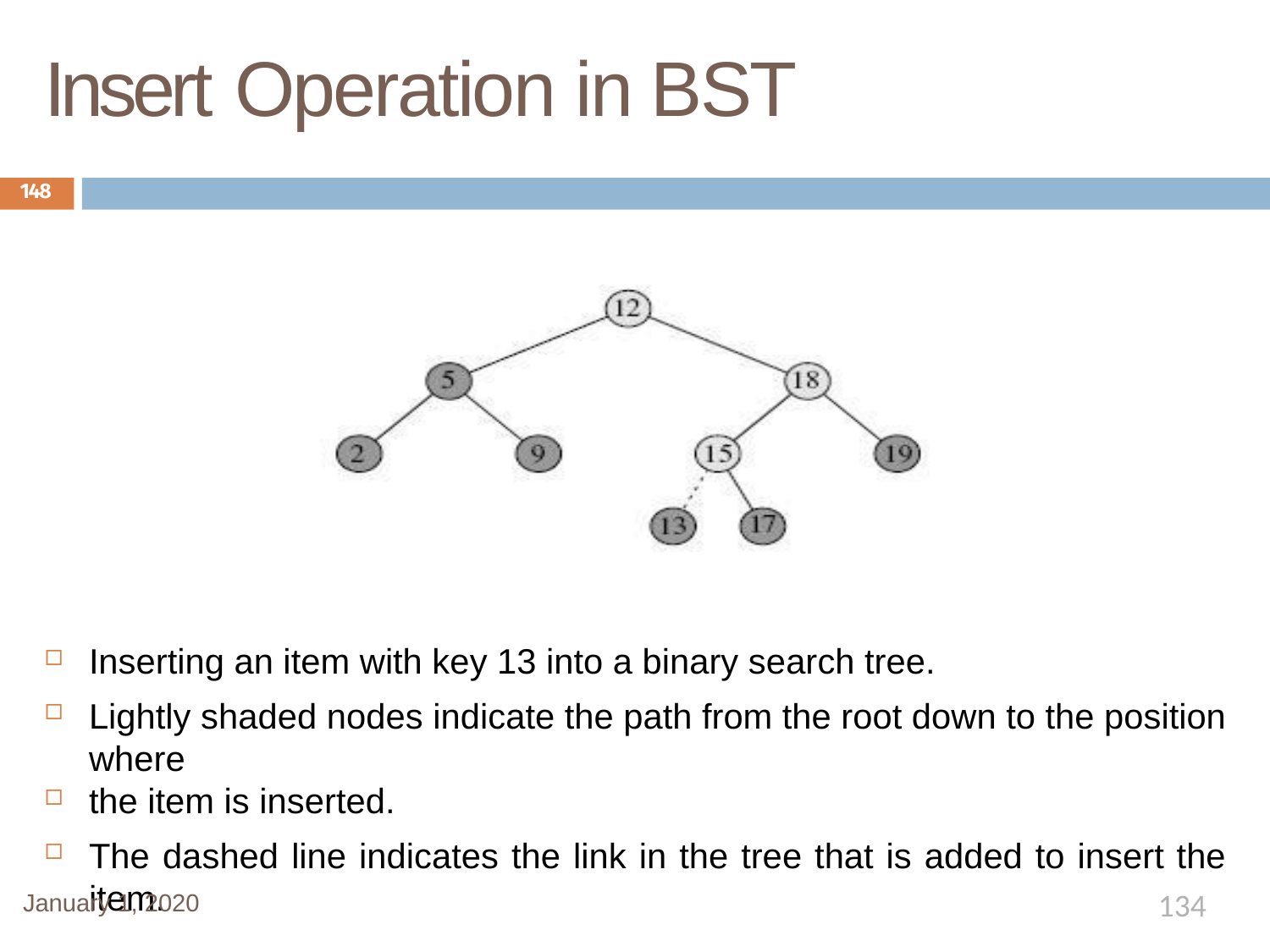

# Insert Operation in BST
148

Inserting an item with key 13 into a binary search tree.
Lightly shaded nodes indicate the path from the root down to the position where
the item is inserted.
The dashed line indicates the link in the tree that is added to insert the item.
134
January 1, 2020